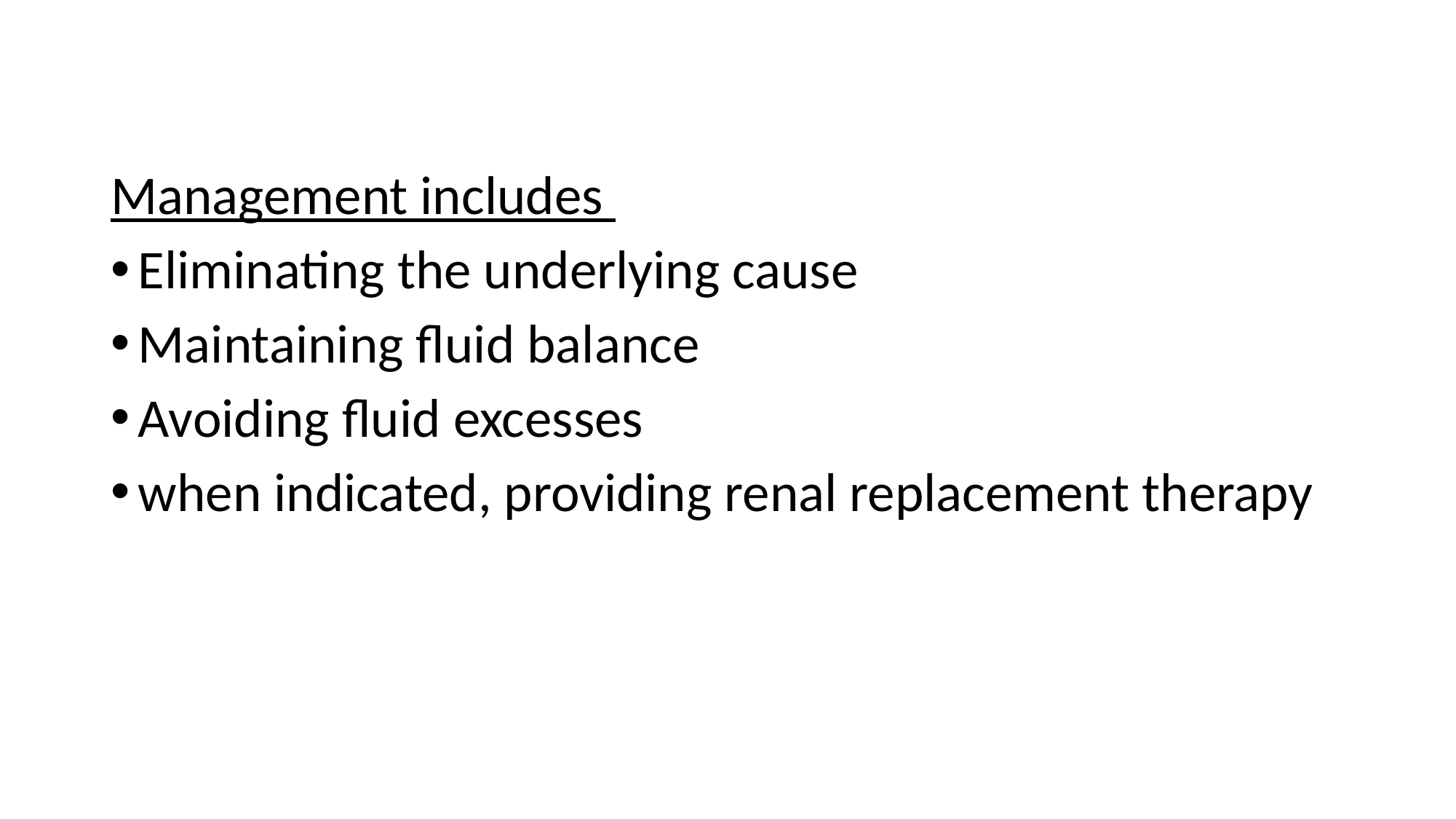

#
Management includes
Eliminating the underlying cause
Maintaining fluid balance
Avoiding fluid excesses
when indicated, providing renal replacement therapy